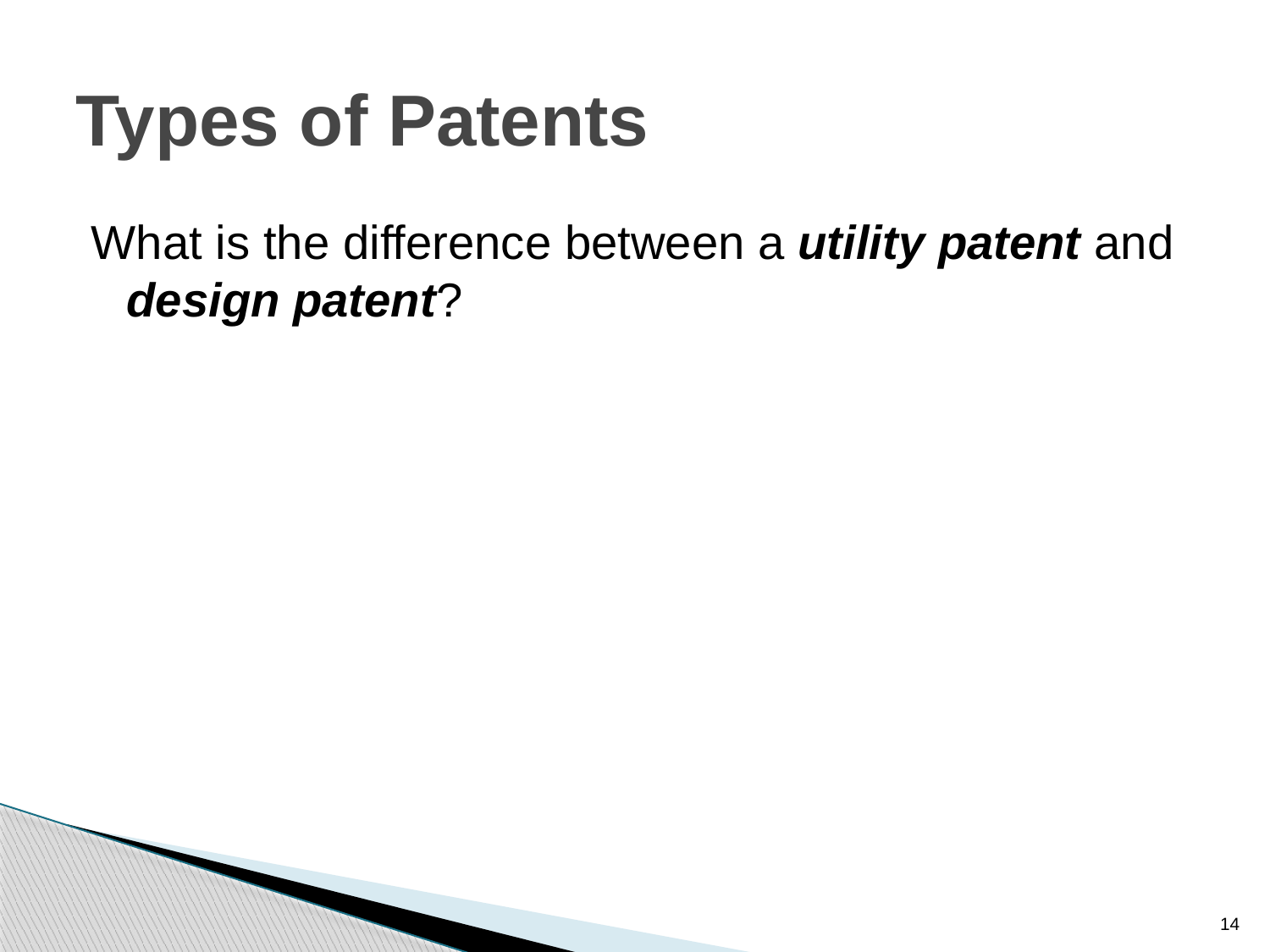

# Types of Patents
What is the difference between a utility patent and design patent?
14